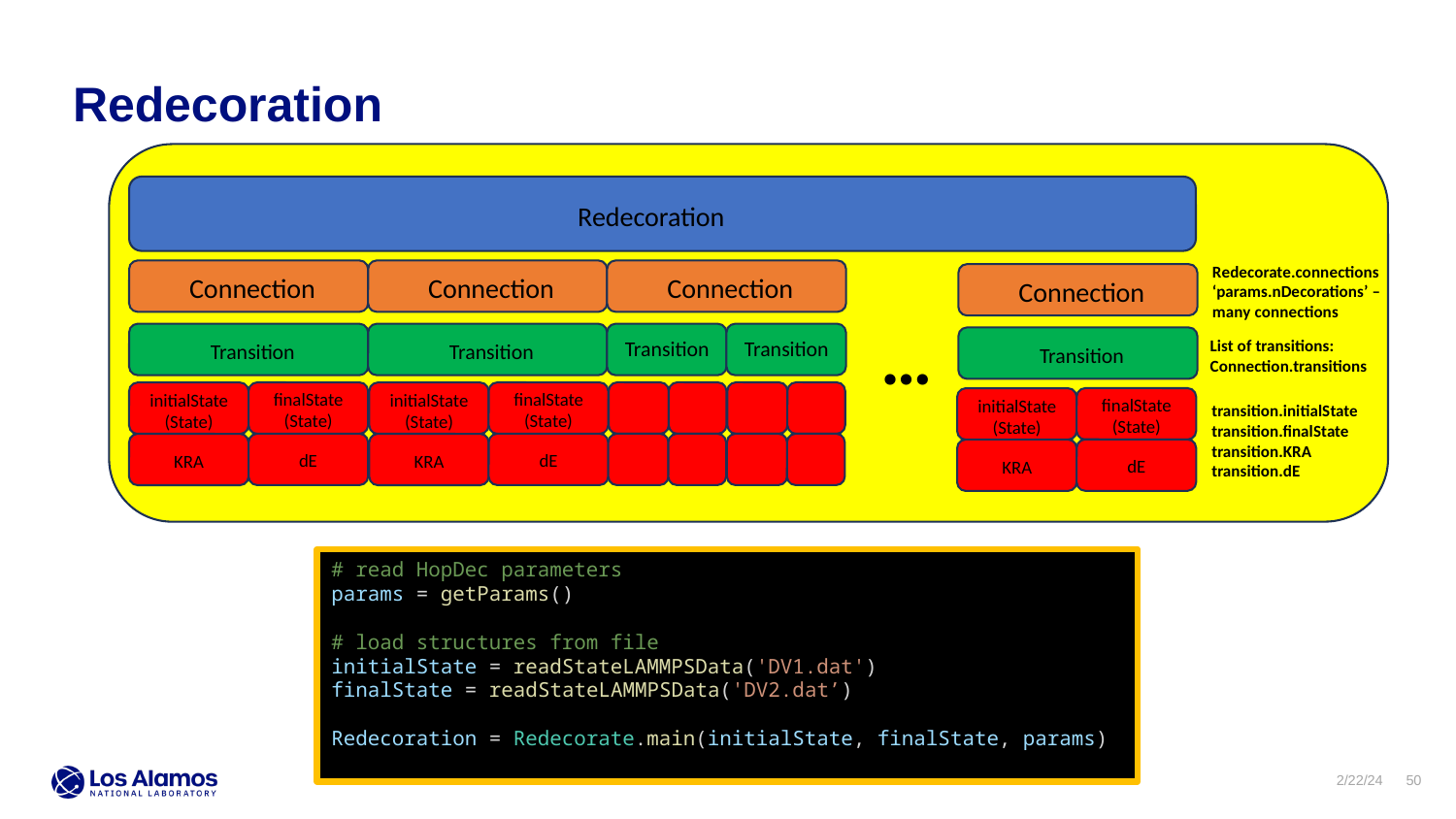

Redecoration

Redecoration
Redecorate.connections
‘params.nDecorations’ – many connections

Connection
Connection
Connection

Connection
…

List of transitions:
Connection.transitions
Transition
Transition
Transition
Transition
Transition
finalState (State)
finalState (State)
initialState (State)
initialState (State)

finalState (State)
initialState (State)

transition.initialState
transition.finalState
transition.KRA
transition.dE

dE
dE
KRA
KRA
dE
KRA
# read HopDec parameters
params = getParams()

# load structures from file
initialState = readStateLAMMPSData('DV1.dat')
finalState = readStateLAMMPSData('DV2.dat’)

Redecoration = Redecorate.main(initialState, finalState, params)